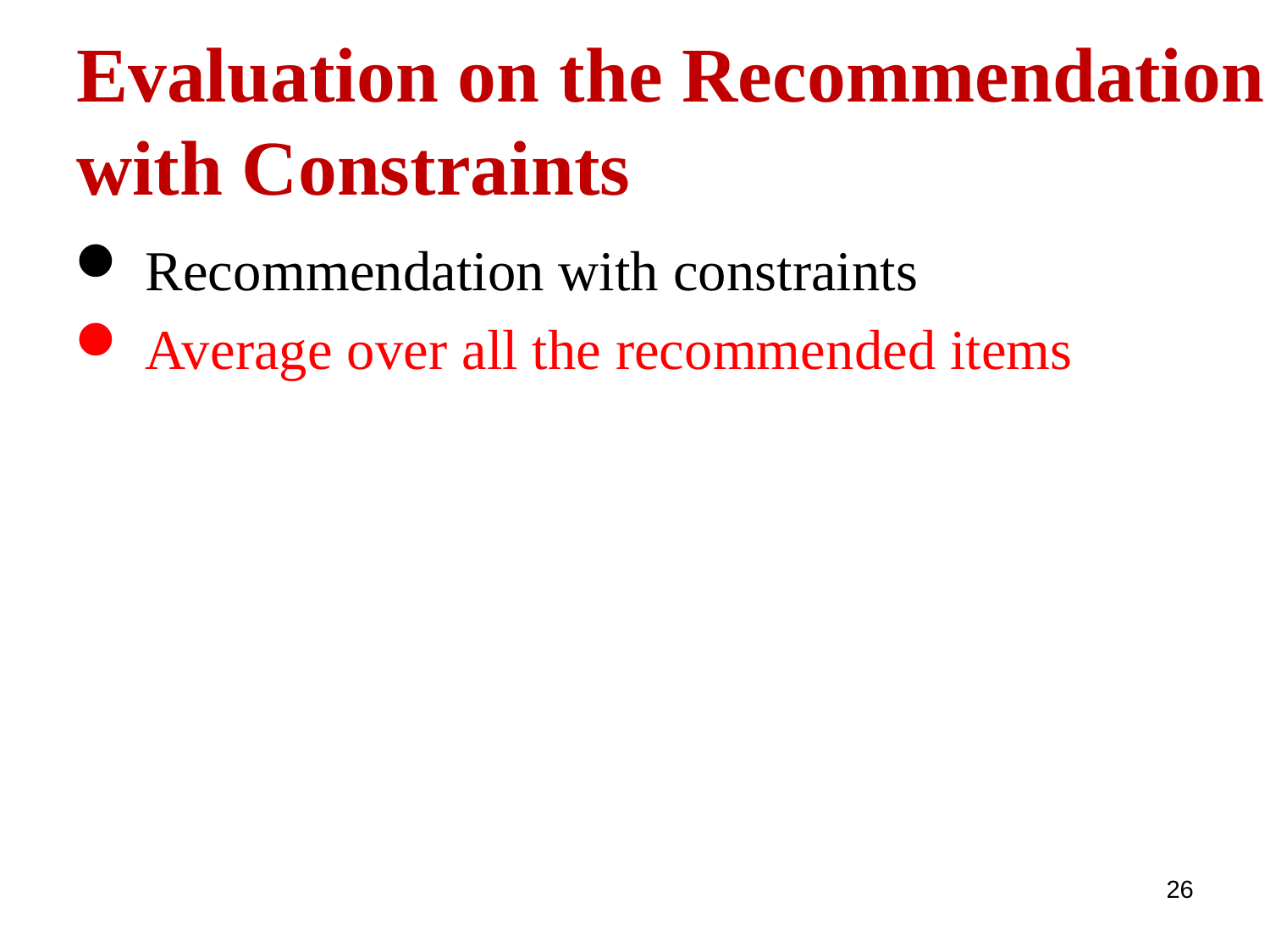

# Evaluation on the Recommendation with Constraints
 Recommendation with constraints
 Average over all the recommended items
26